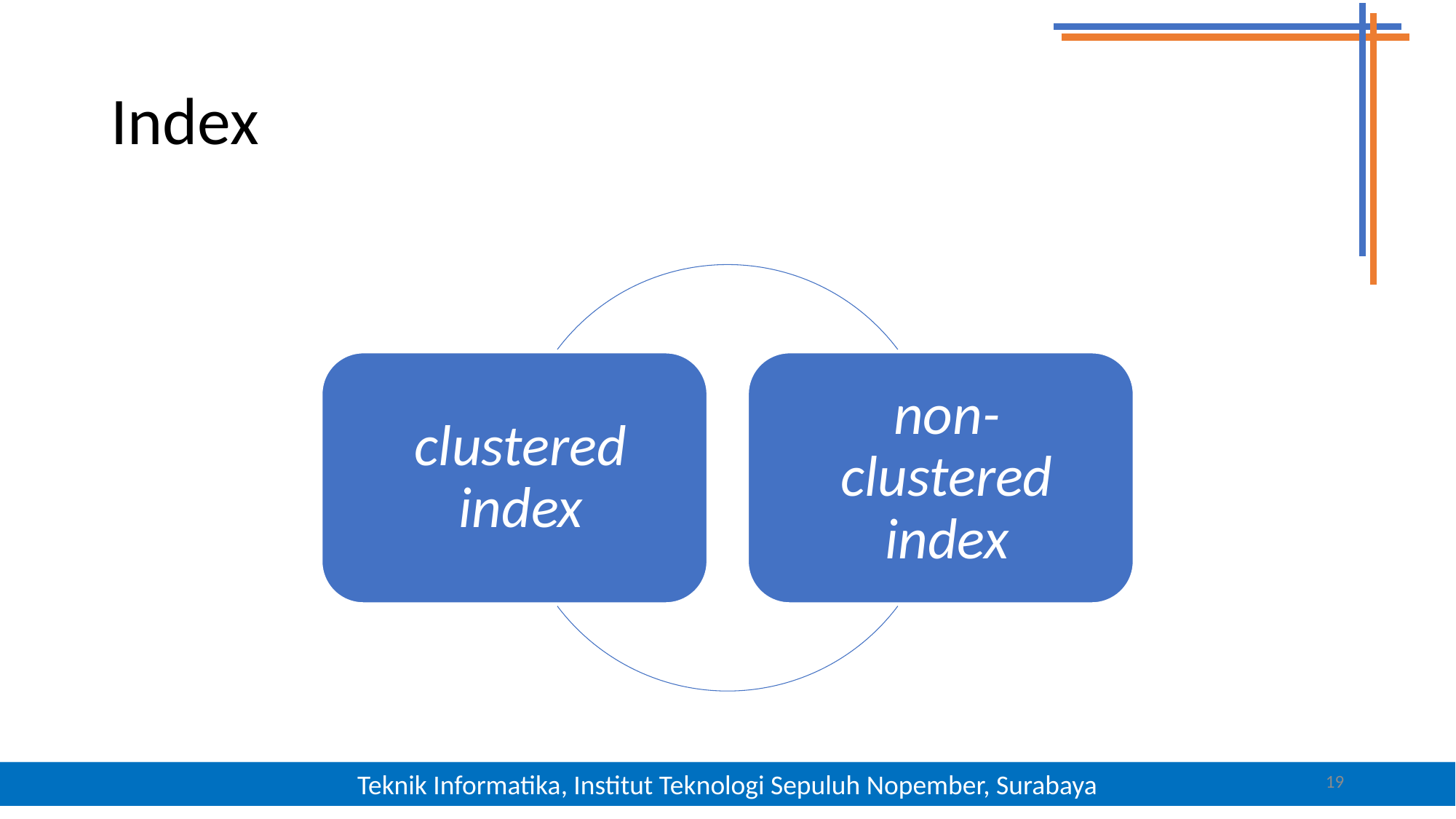

# Index
clustered index
non-clustered index
19